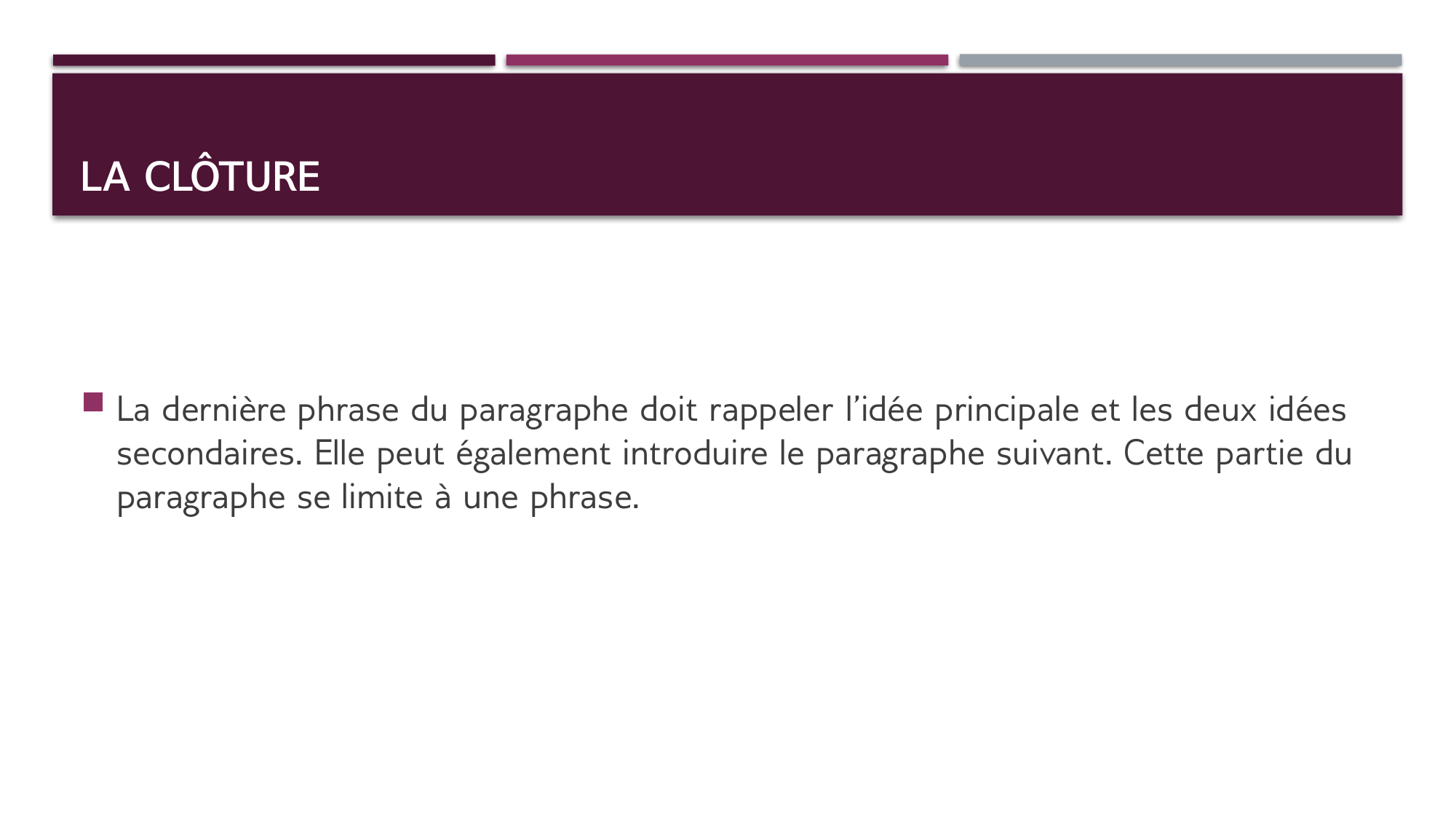

# La clôture
La dernière phrase du paragraphe doit rappeler l’idée principale et les deux idées secondaires. Elle peut également introduire le paragraphe suivant. Cette partie du paragraphe se limite à une phrase.